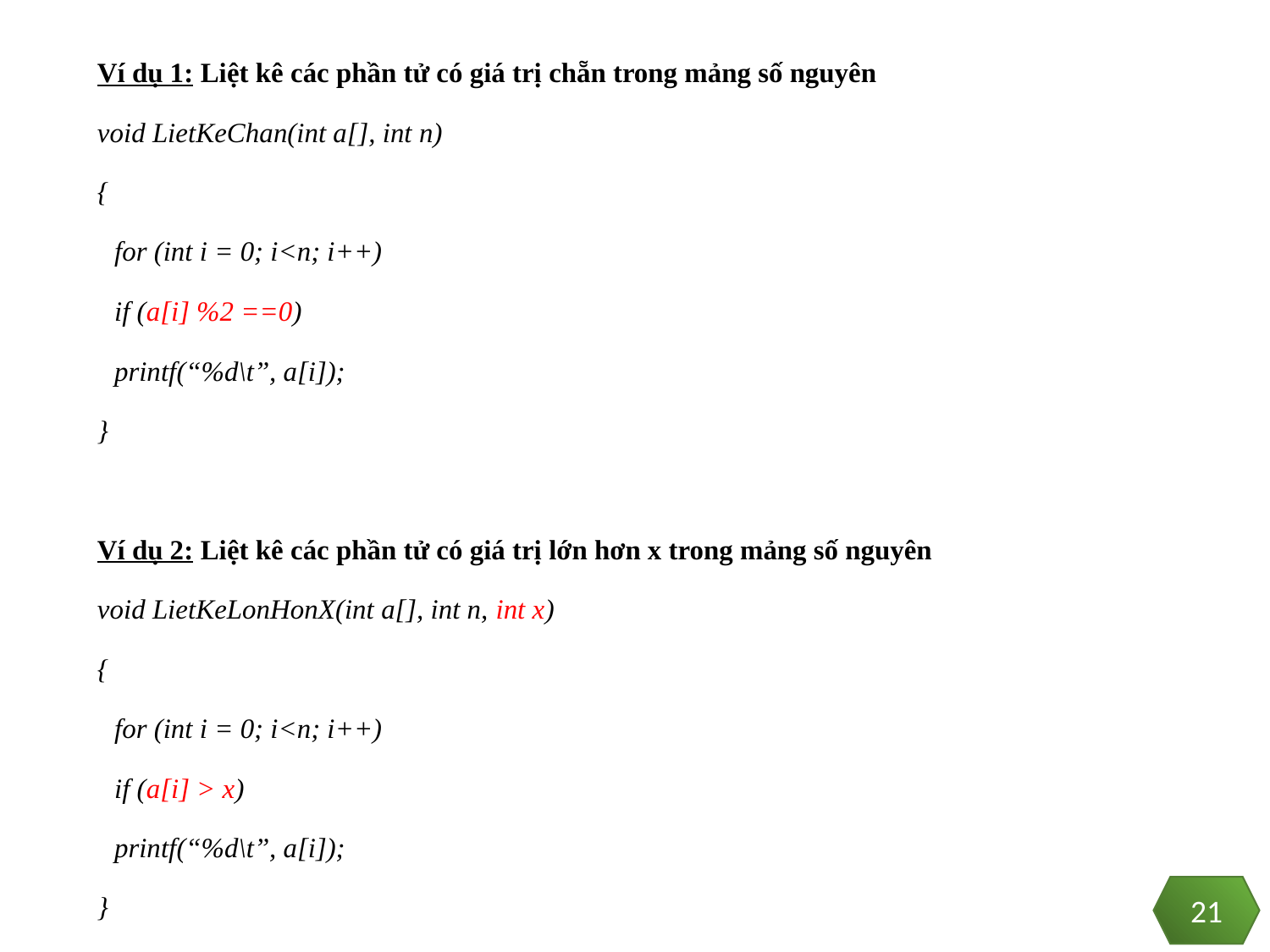

Ví dụ 1: Liệt kê các phần tử có giá trị chẵn trong mảng số nguyên
void LietKeChan(int a[], int n)
{
	for (int i = 0; i<n; i++)
		if (a[i] %2 ==0)
			printf(“%d\t”, a[i]);
}

Ví dụ 2: Liệt kê các phần tử có giá trị lớn hơn x trong mảng số nguyên
void LietKeLonHonX(int a[], int n, int x)
{
	for (int i = 0; i<n; i++)
		if (a[i] > x)
			printf(“%d\t”, a[i]);
}